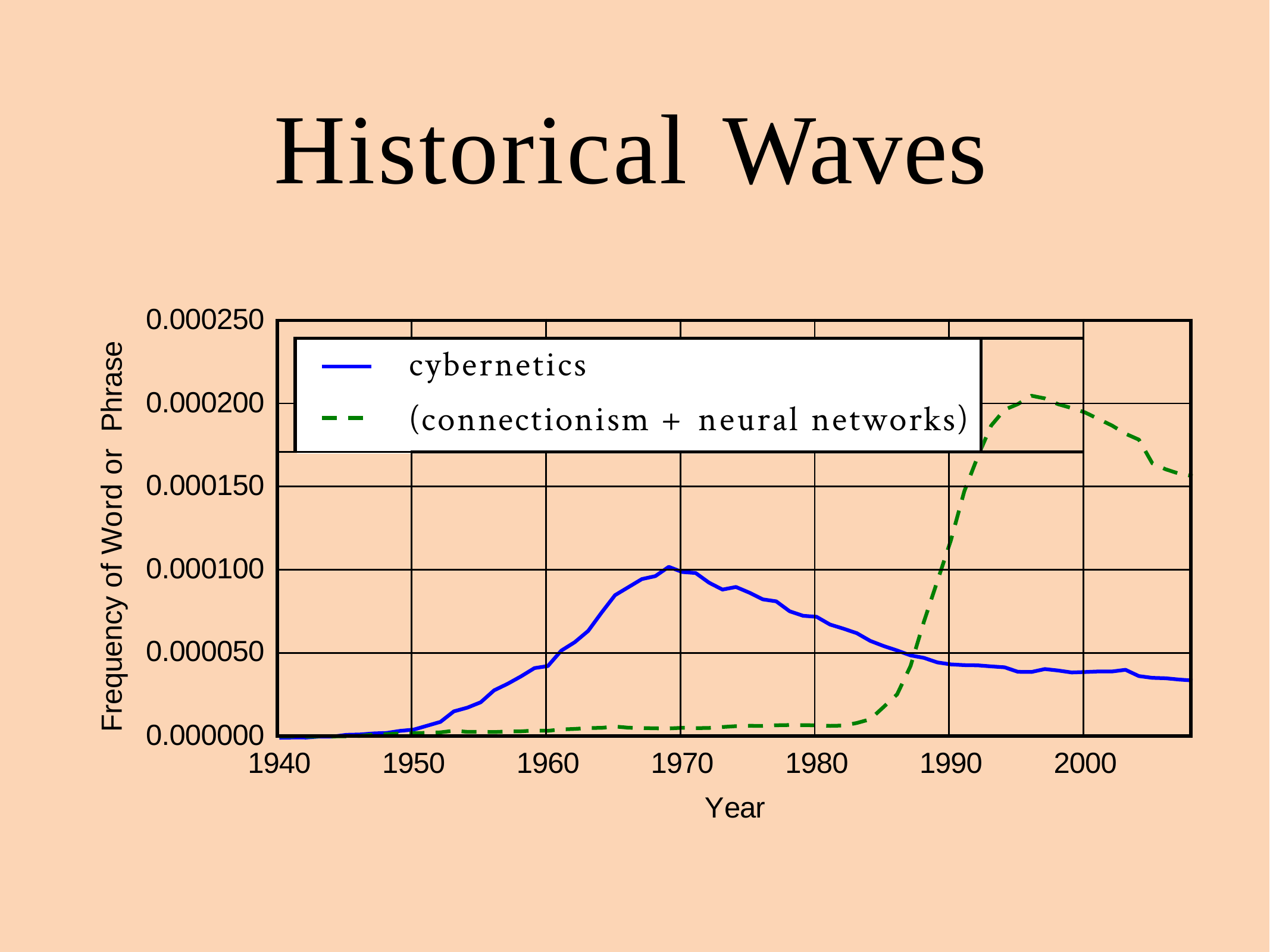

# Historical Waves
0.000250

0.000200

0.000150

0.000100

0.000050
|  |  |  |  |  |  |  |  |  |
| --- | --- | --- | --- | --- | --- | --- | --- | --- |
|  | cybernetics (connectionism + neural networks) |  |  |  |  |  |  |  |
|  |  |  |  |  |  |  |  |  |
|  |  |  |  |  |  |  |  |  |
|  |  |  |  |  |  |  |  |  |
|  |  |  |  |  |  |  |  |  |
|  |  |  |  |  |  |  |  |  |
Frequency of Word or Phrase

0.000000
1970
Year
1940
1950
1960
1980
1990
2000